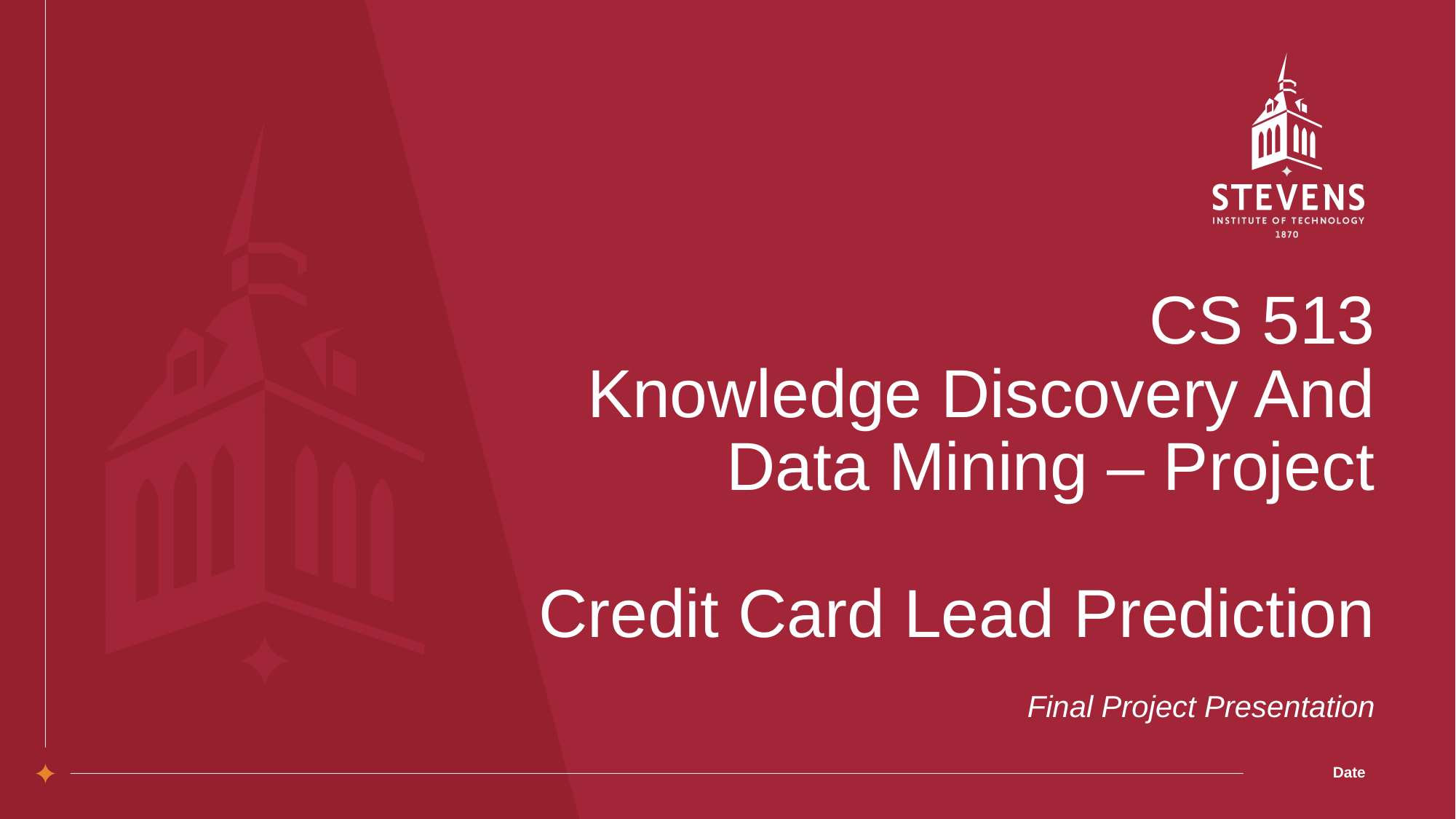

# CS 513 Knowledge Discovery And Data Mining – Project Credit Card Lead Prediction
Final Project Presentation

Date